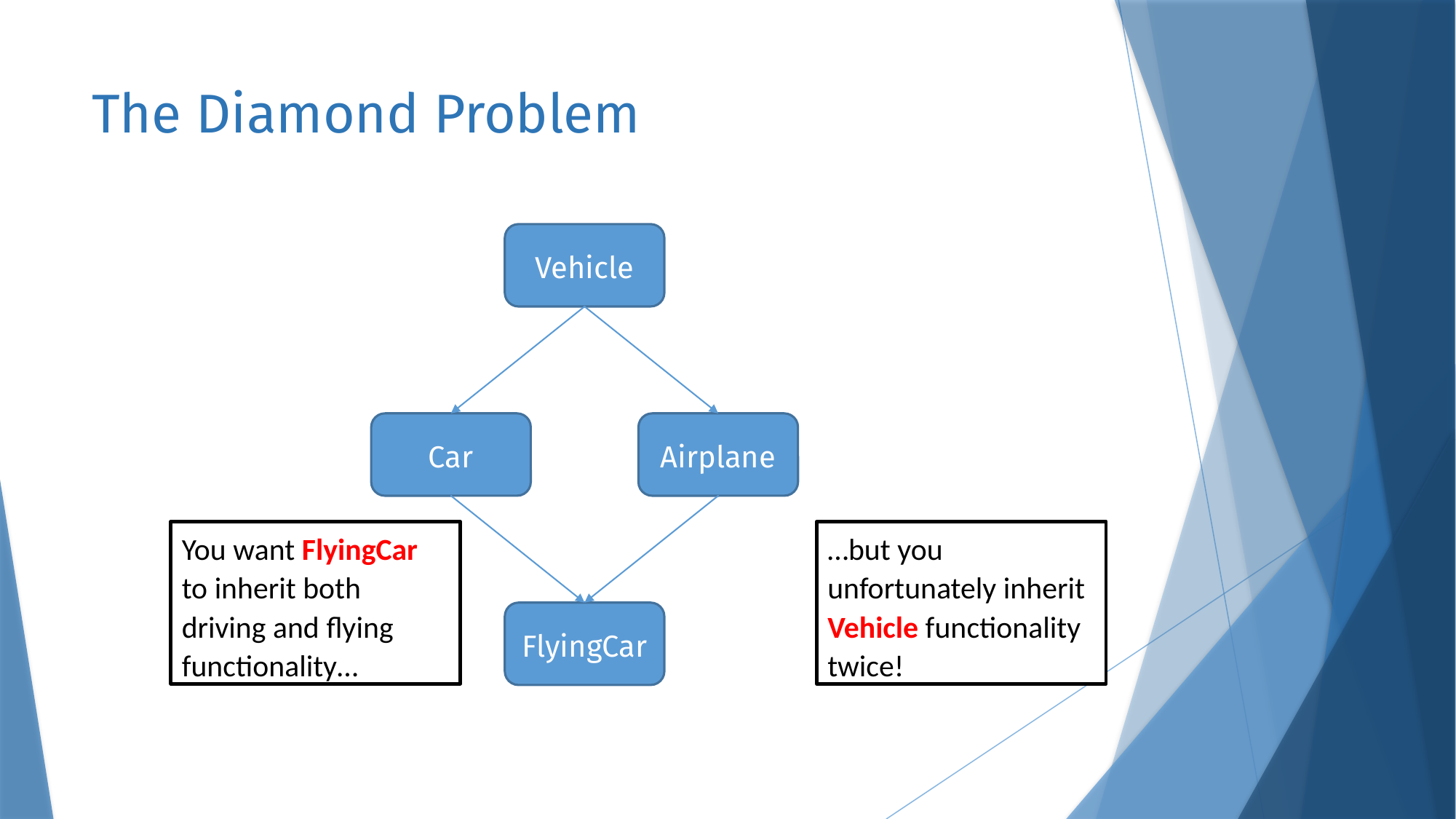

# The Diamond Problem

Vehicle
Car
Airplane
FlyingCar
You want FlyingCar to inherit both driving and flying functionality…
…but you unfortunately inherit Vehicle functionality twice!